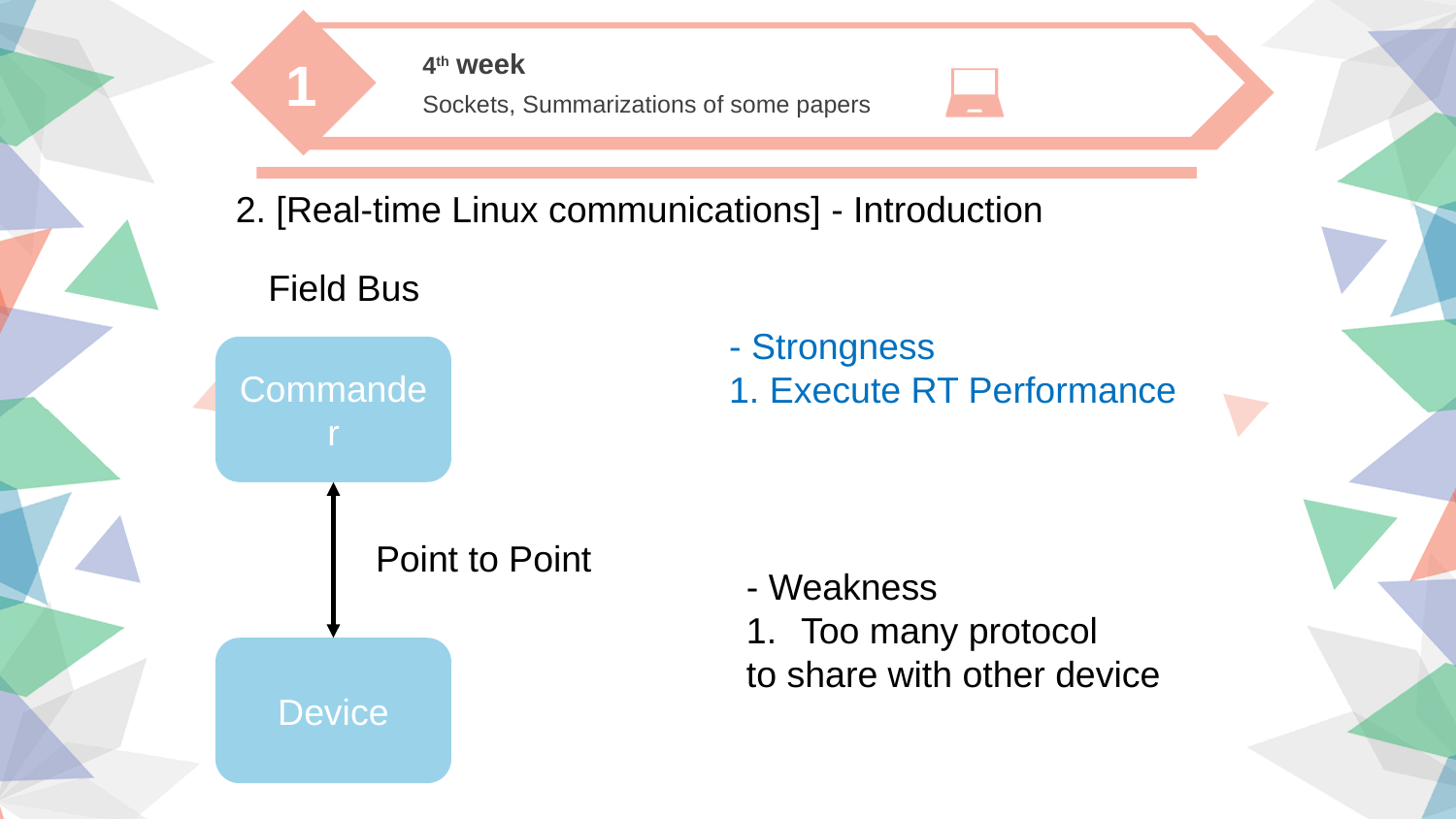

4th week
Sockets, Summarizations of some papers
1

2. [Real-time Linux communications] - Introduction
Field Bus
Commander
Point to Point
Device
- Strongness
1. Execute RT Performance
- Weakness
Too many protocol
to share with other device